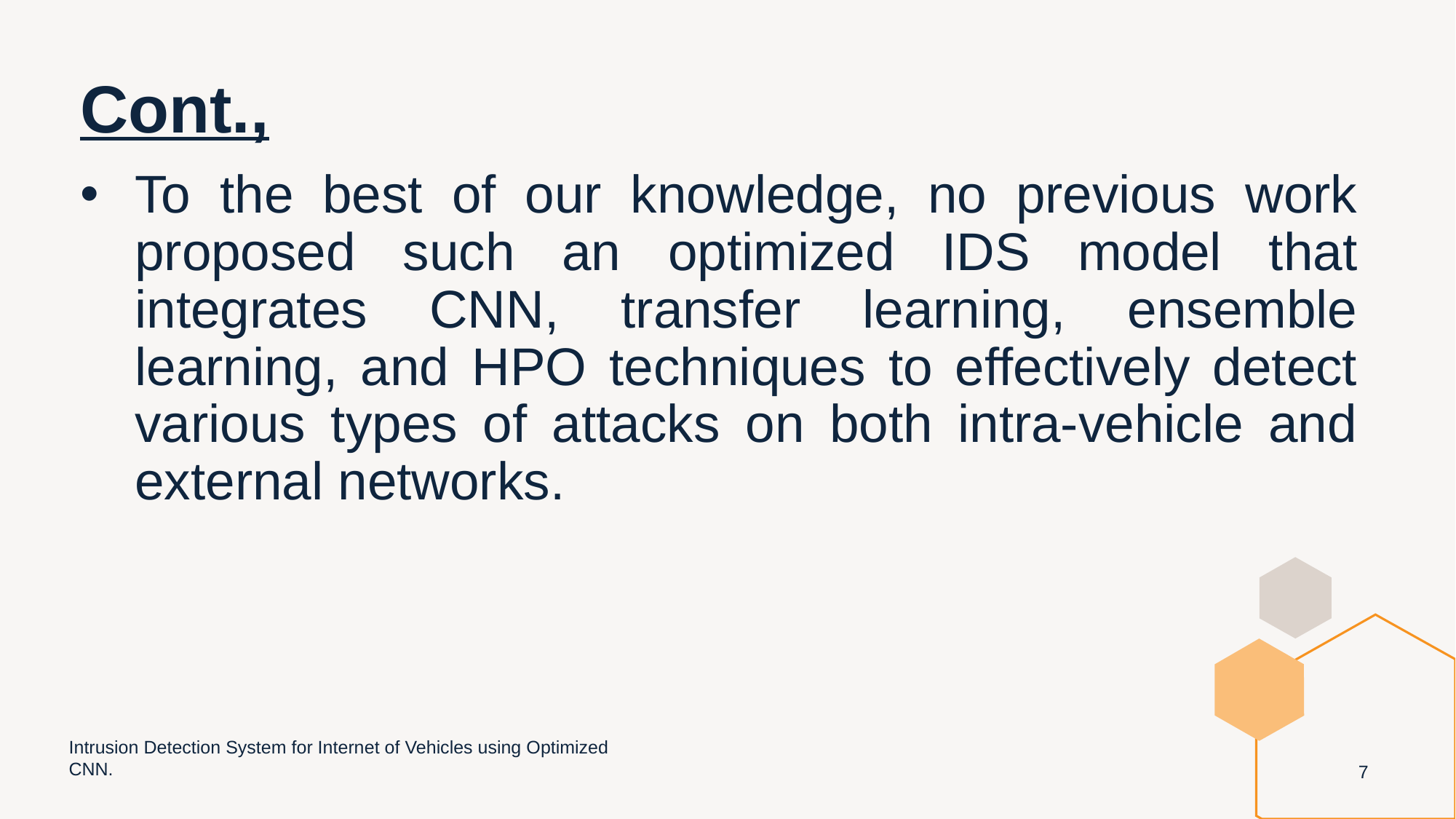

# Cont.,
To the best of our knowledge, no previous work proposed such an optimized IDS model that integrates CNN, transfer learning, ensemble learning, and HPO techniques to effectively detect various types of attacks on both intra-vehicle and external networks.
Intrusion Detection System for Internet of Vehicles using Optimized CNN.
7